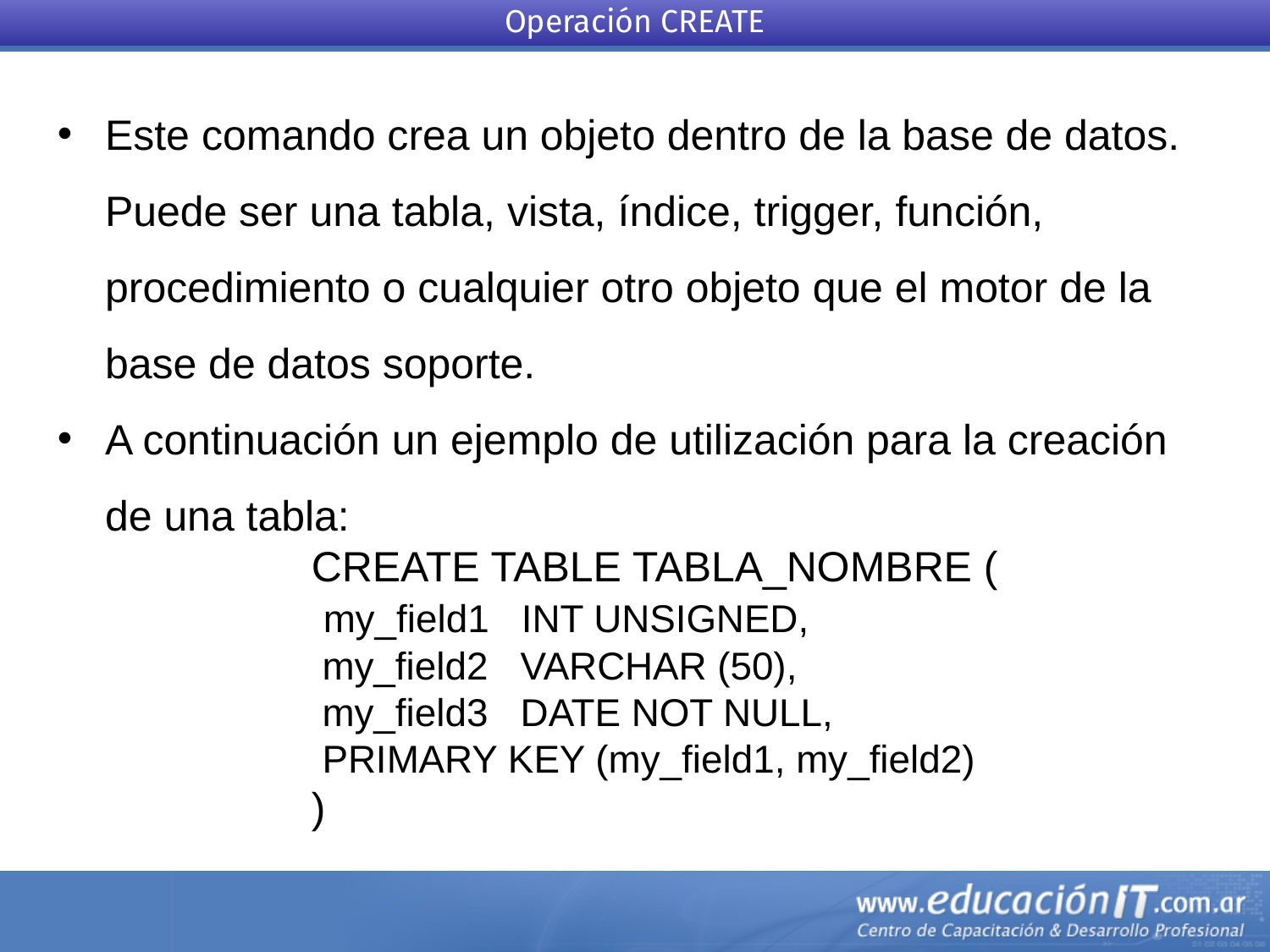

Operación CREATE
Este comando crea un objeto dentro de la base de datos. Puede ser una tabla, vista, índice, trigger, función, procedimiento o cualquier otro objeto que el motor de la base de datos soporte.
A continuación un ejemplo de utilización para la creación de una tabla:
CREATE TABLE TABLA_NOMBRE (
 my_field1   INT UNSIGNED,
 my_field2   VARCHAR (50),
 my_field3   DATE NOT NULL,
 PRIMARY KEY (my_field1, my_field2)
)